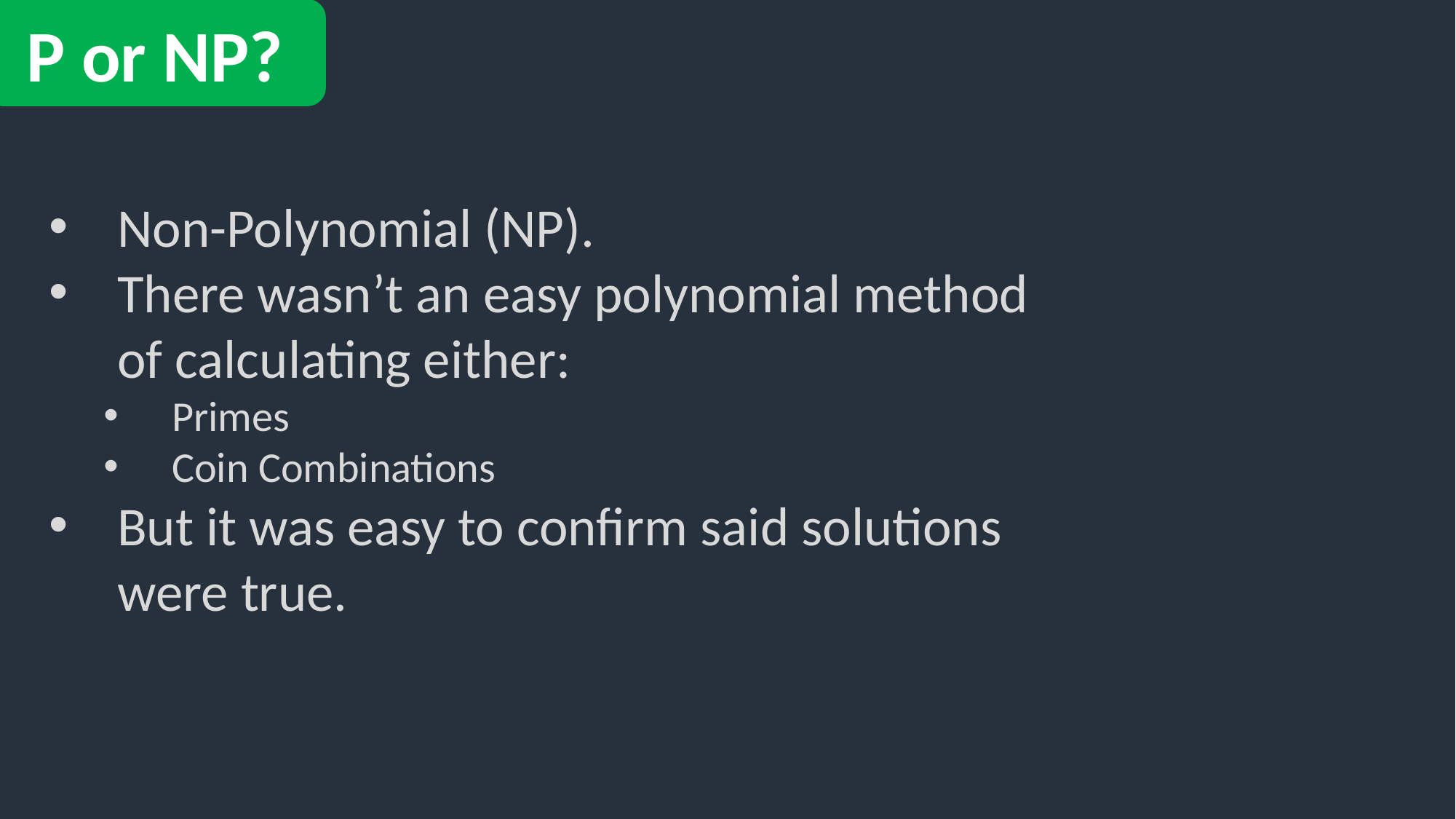

P or NP?
Non-Polynomial (NP).
There wasn’t an easy polynomial method of calculating either:
Primes
Coin Combinations
But it was easy to confirm said solutions were true.